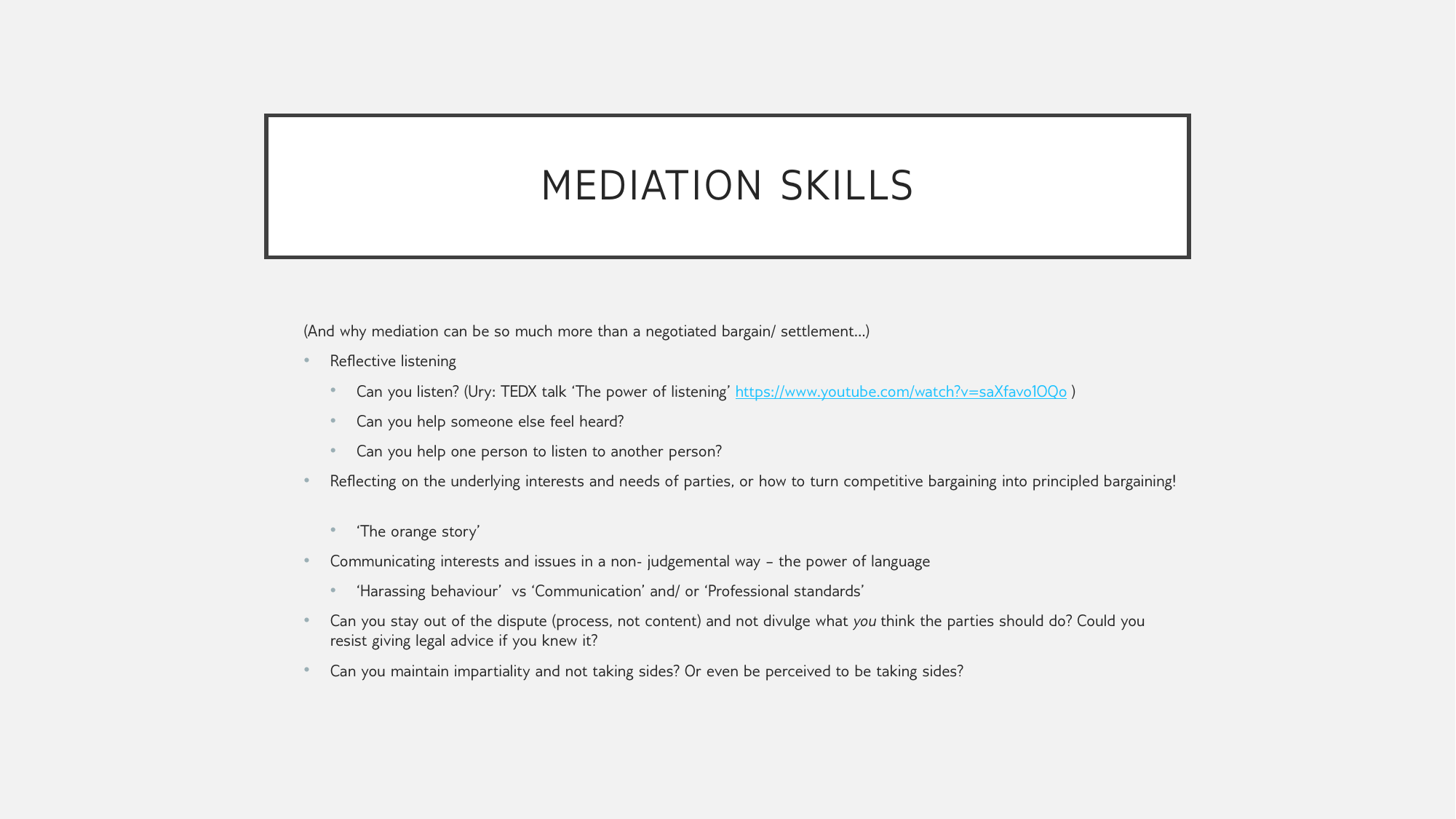

# Mediation skills
(And why mediation can be so much more than a negotiated bargain/ settlement…)
Reflective listening
Can you listen? (Ury: TEDX talk ‘The power of listening’ https://www.youtube.com/watch?v=saXfavo1OQo )
Can you help someone else feel heard?
Can you help one person to listen to another person?
Reflecting on the underlying interests and needs of parties, or how to turn competitive bargaining into principled bargaining!
‘The orange story’
Communicating interests and issues in a non- judgemental way – the power of language
‘Harassing behaviour’  vs ‘Communication’ and/ or ‘Professional standards’
Can you stay out of the dispute (process, not content) and not divulge what you think the parties should do? Could you resist giving legal advice if you knew it?
Can you maintain impartiality and not taking sides? Or even be perceived to be taking sides?